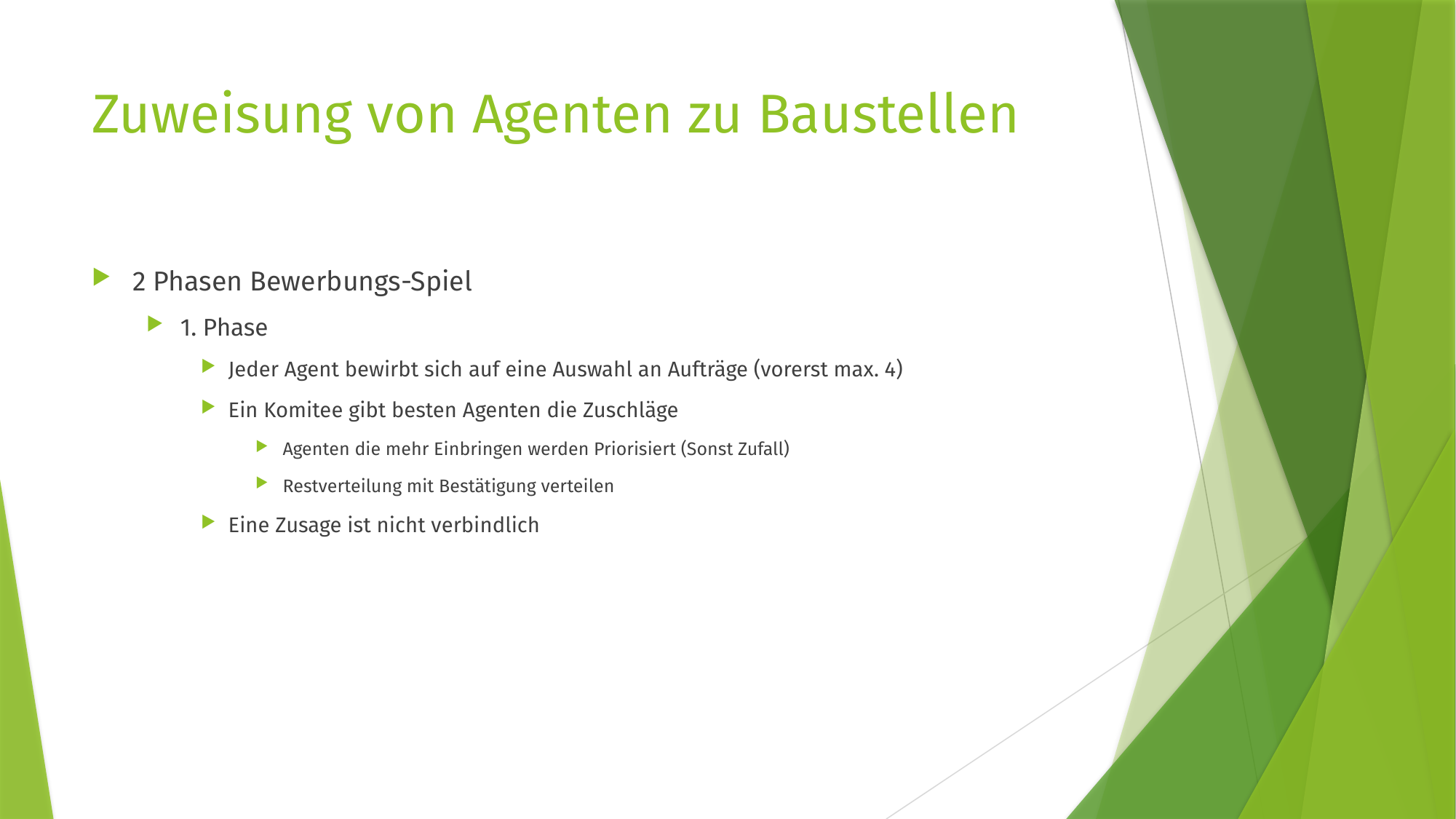

# Zuweisung von Agenten zu Baustellen
2 Phasen Bewerbungs-Spiel
1. Phase
Jeder Agent bewirbt sich auf eine Auswahl an Aufträge (vorerst max. 4)
Ein Komitee gibt besten Agenten die Zuschläge
Agenten die mehr Einbringen werden Priorisiert (Sonst Zufall)
Restverteilung mit Bestätigung verteilen
Eine Zusage ist nicht verbindlich